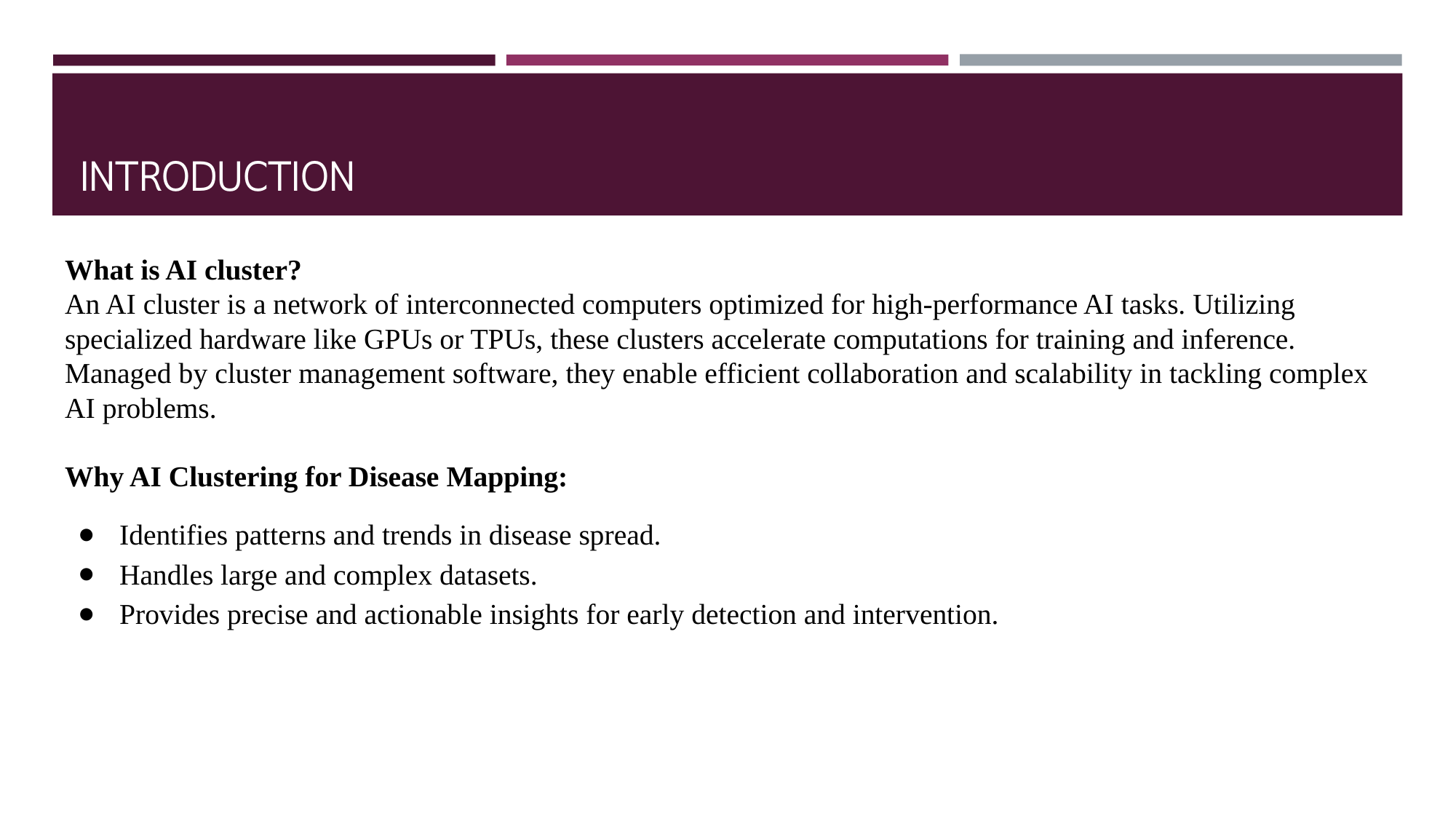

# INTRODUCTION
What is AI cluster?
An AI cluster is a network of interconnected computers optimized for high-performance AI tasks. Utilizing specialized hardware like GPUs or TPUs, these clusters accelerate computations for training and inference. Managed by cluster management software, they enable efficient collaboration and scalability in tackling complex AI problems.

Why AI Clustering for Disease Mapping:
Identifies patterns and trends in disease spread.
Handles large and complex datasets.
Provides precise and actionable insights for early detection and intervention.